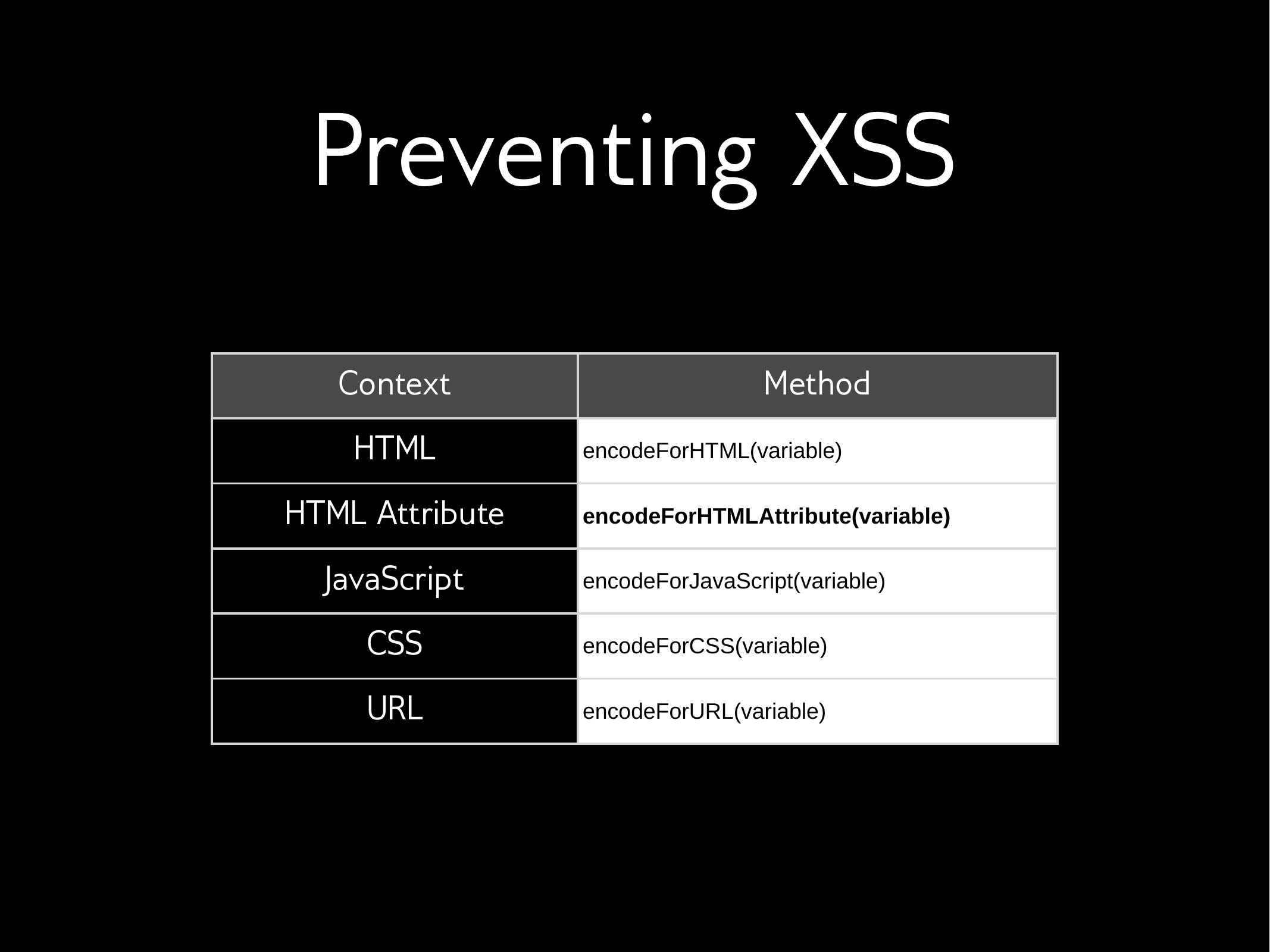

# Preventing XSS
| Context | Method |
| --- | --- |
| HTML | encodeForHTML(variable) |
| HTML Attribute | encodeForHTMLAttribute(variable) |
| JavaScript | encodeForJavaScript(variable) |
| CSS | encodeForCSS(variable) |
| URL | encodeForURL(variable) |